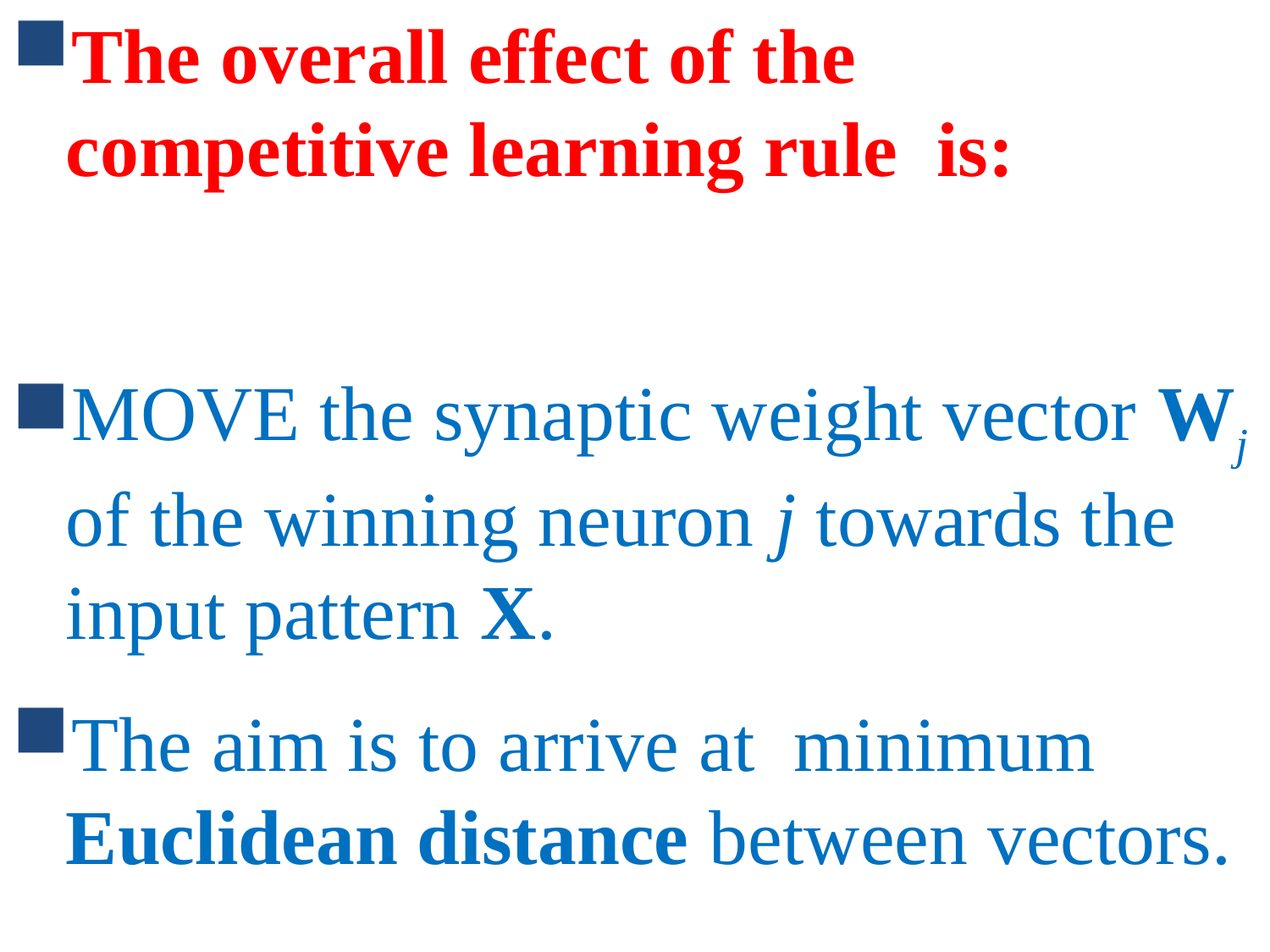

The overall effect of the competitive learning rule  is:

MOVE the synaptic weight vector Wj of the winning neuron j towards the input pattern X.
The aim is to arrive at  minimum Euclidean distance between vectors.